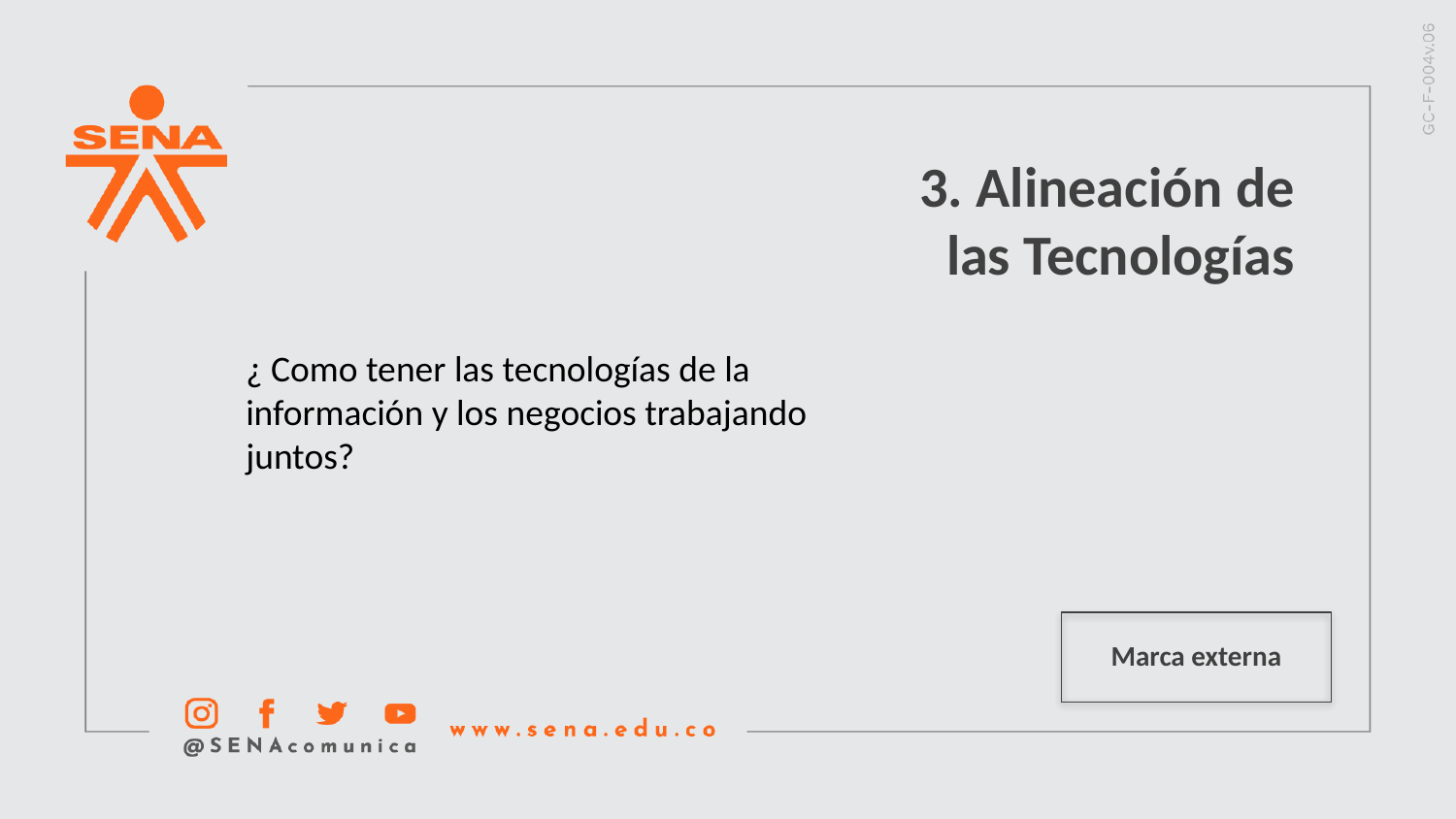

3. Alineación de las Tecnologías
¿ Como tener las tecnologías de la información y los negocios trabajando juntos?

Marca externa